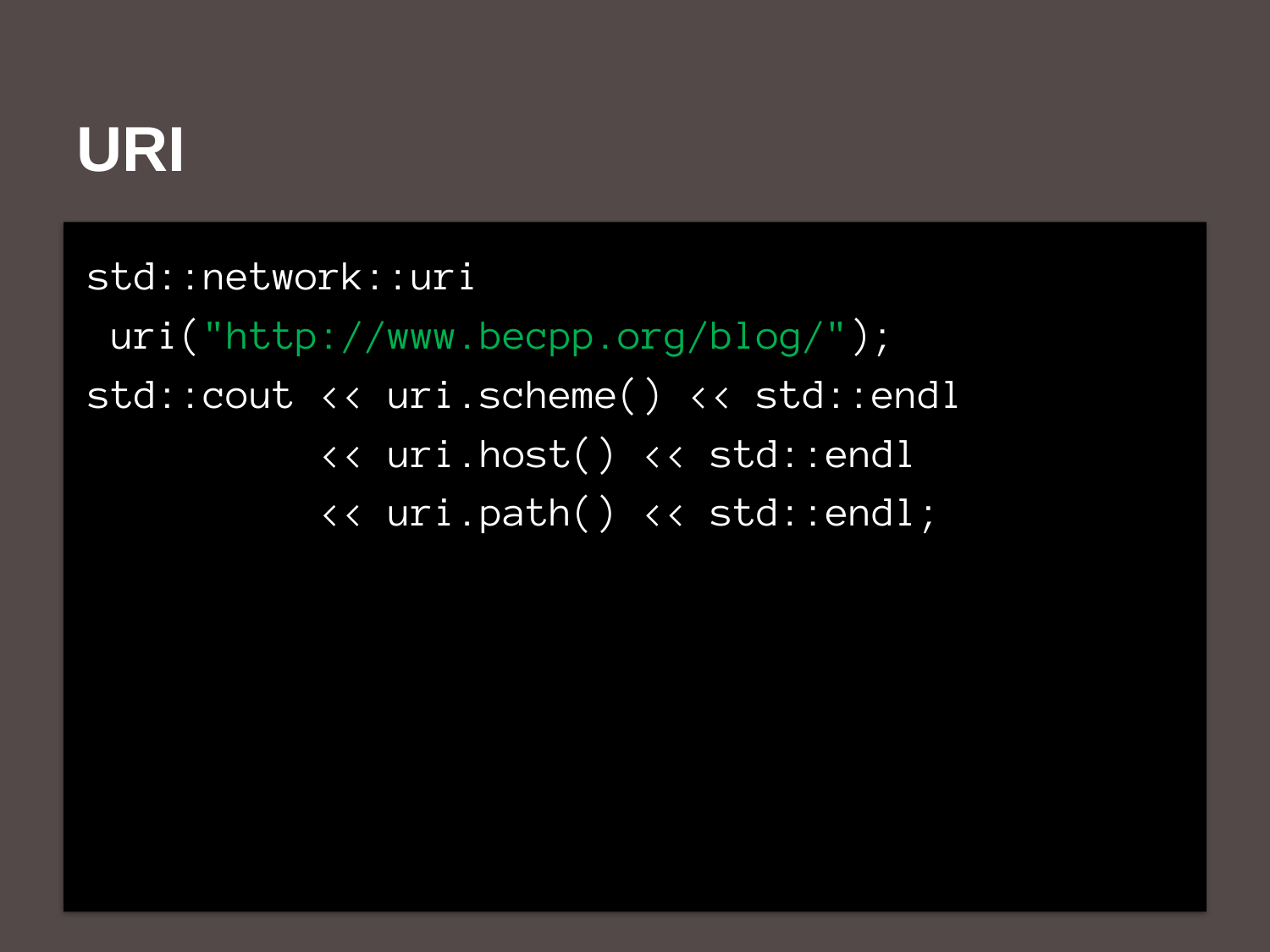

# URI
std::network::uri
 uri("http://www.becpp.org/blog/");
std::cout << uri.scheme() << std::endl
          << uri.host() << std::endl
          << uri.path() << std::endl;